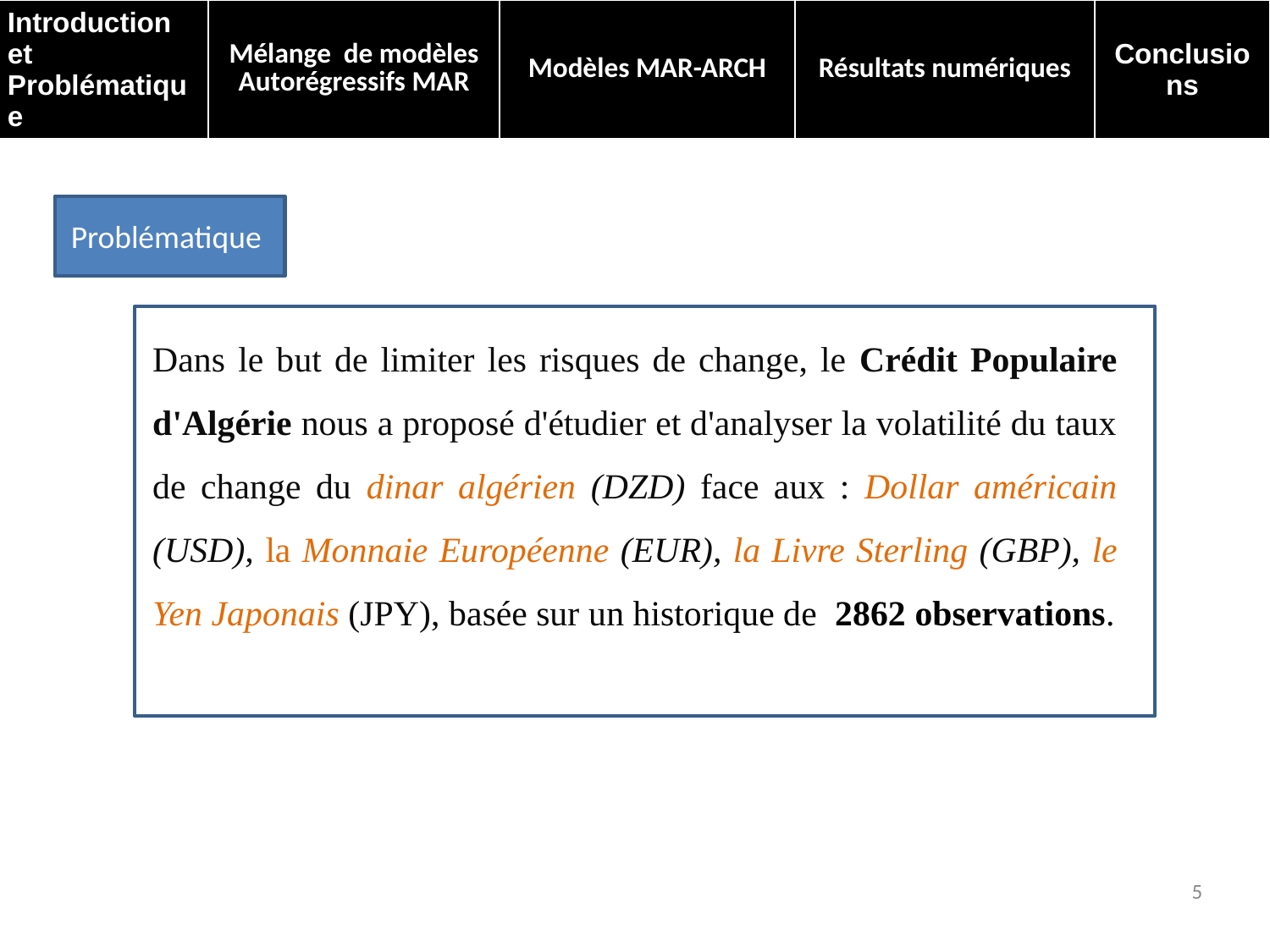

| Introduction et Problématique | Mélange de modèles Autorégressifs MAR | Modèles MAR-ARCH | Résultats numériques | Conclusions |
| --- | --- | --- | --- | --- |
Problématique

Dans le but de limiter les risques de change, le Crédit Populaire d'Algérie nous a proposé d'étudier et d'analyser la volatilité du taux de change du dinar algérien (DZD) face aux : Dollar américain (USD), la Monnaie Européenne (EUR), la Livre Sterling (GBP), le Yen Japonais (JPY), basée sur un historique de  2862 observations.

5